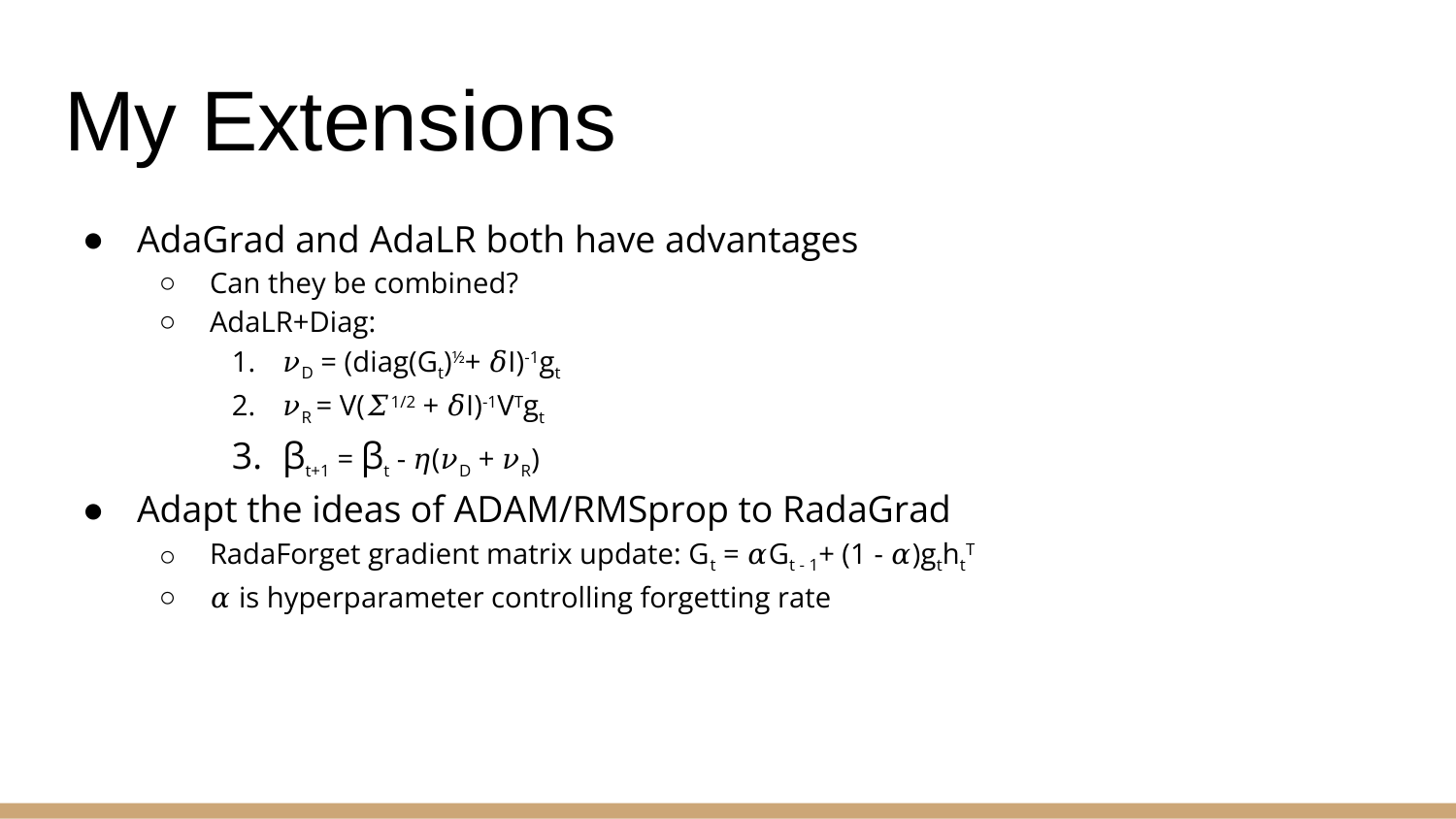

# My Extensions
AdaGrad and AdaLR both have advantages
Can they be combined?
AdaLR+Diag:
𝜈D = (diag(Gt)½+ 𝛿I)-1gt
𝜈R = V(𝛴1/2 + 𝛿I)-1VTgt
βt+1 = βt - 𝜂(𝜈D + 𝜈R)
Adapt the ideas of ADAM/RMSprop to RadaGrad
RadaForget gradient matrix update: Gt = 𝛼Gt - 1+ (1 - 𝛼)gthtT
𝛼 is hyperparameter controlling forgetting rate